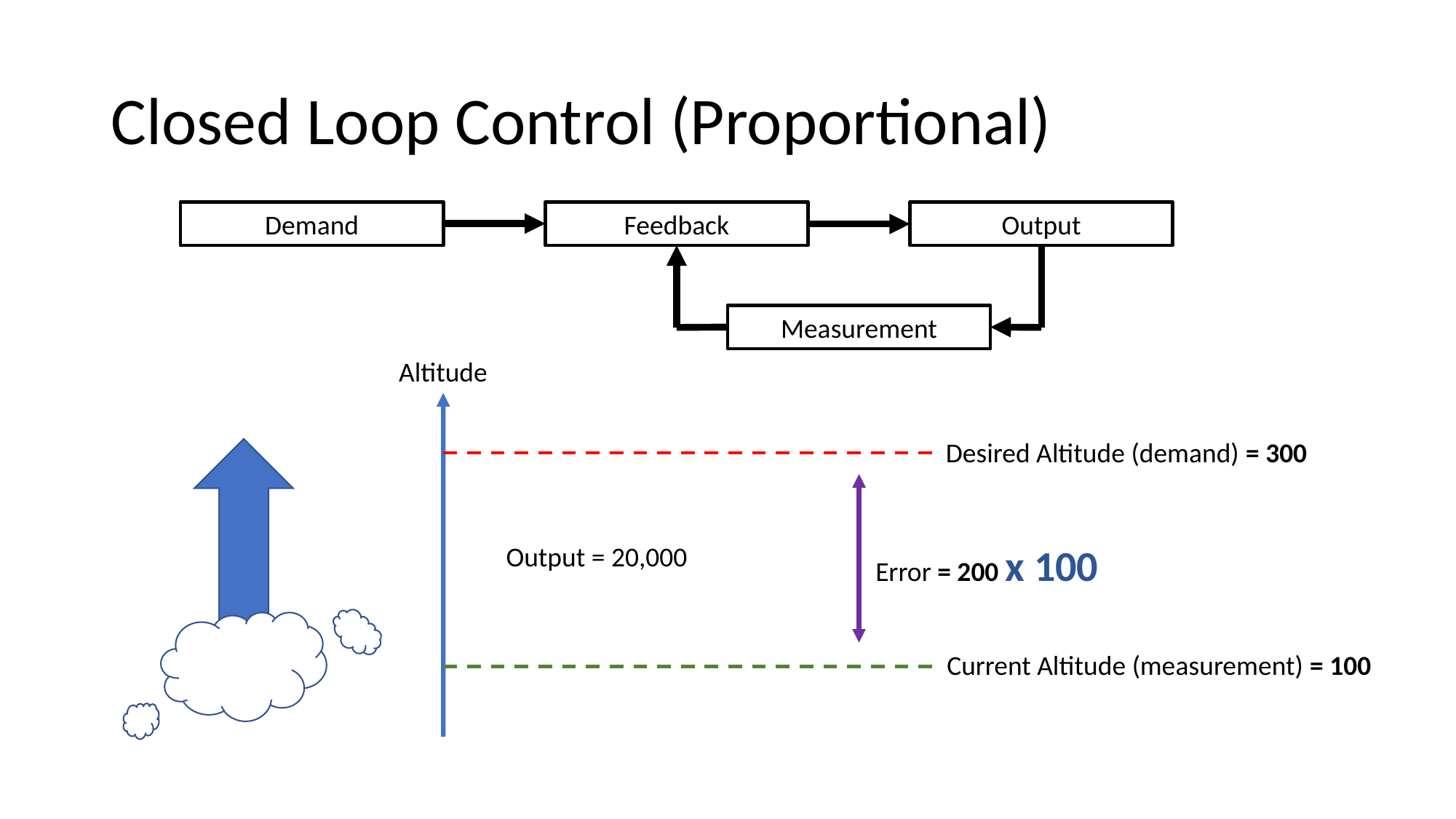

# Closed Loop Control (Proportional)
Demand
Feedback
Output
Measurement
Altitude
Desired Altitude (demand) = 300

Error = 200 x 100
Output = 20,000

Current Altitude (measurement) = 100